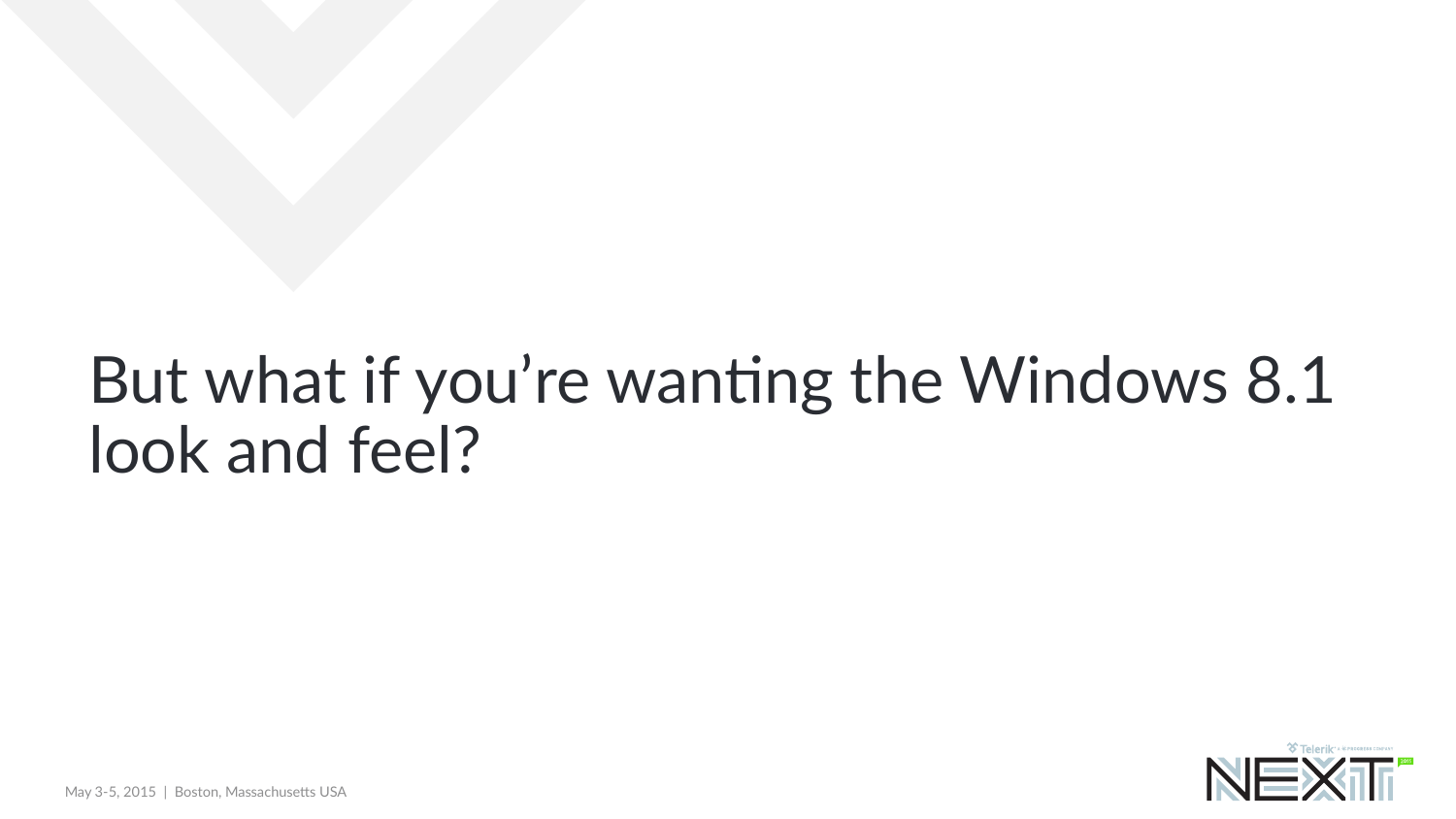

But what if you’re wanting the Windows 8.1 look and feel?